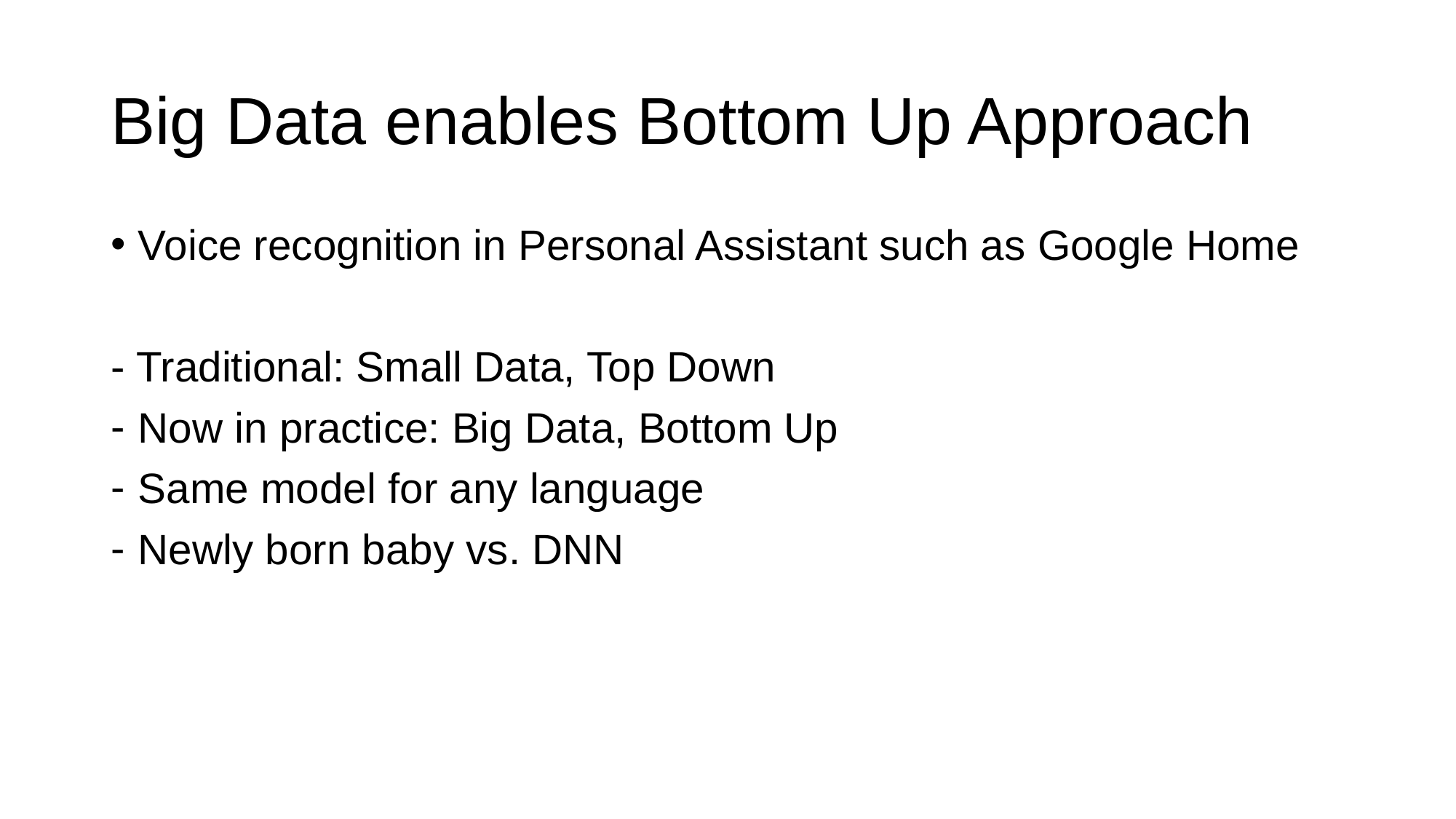

# Big Data enables Bottom Up Approach
Voice recognition in Personal Assistant such as Google Home

- Traditional: Small Data, Top Down
Now in practice: Big Data, Bottom Up
Same model for any language
Newly born baby vs. DNN